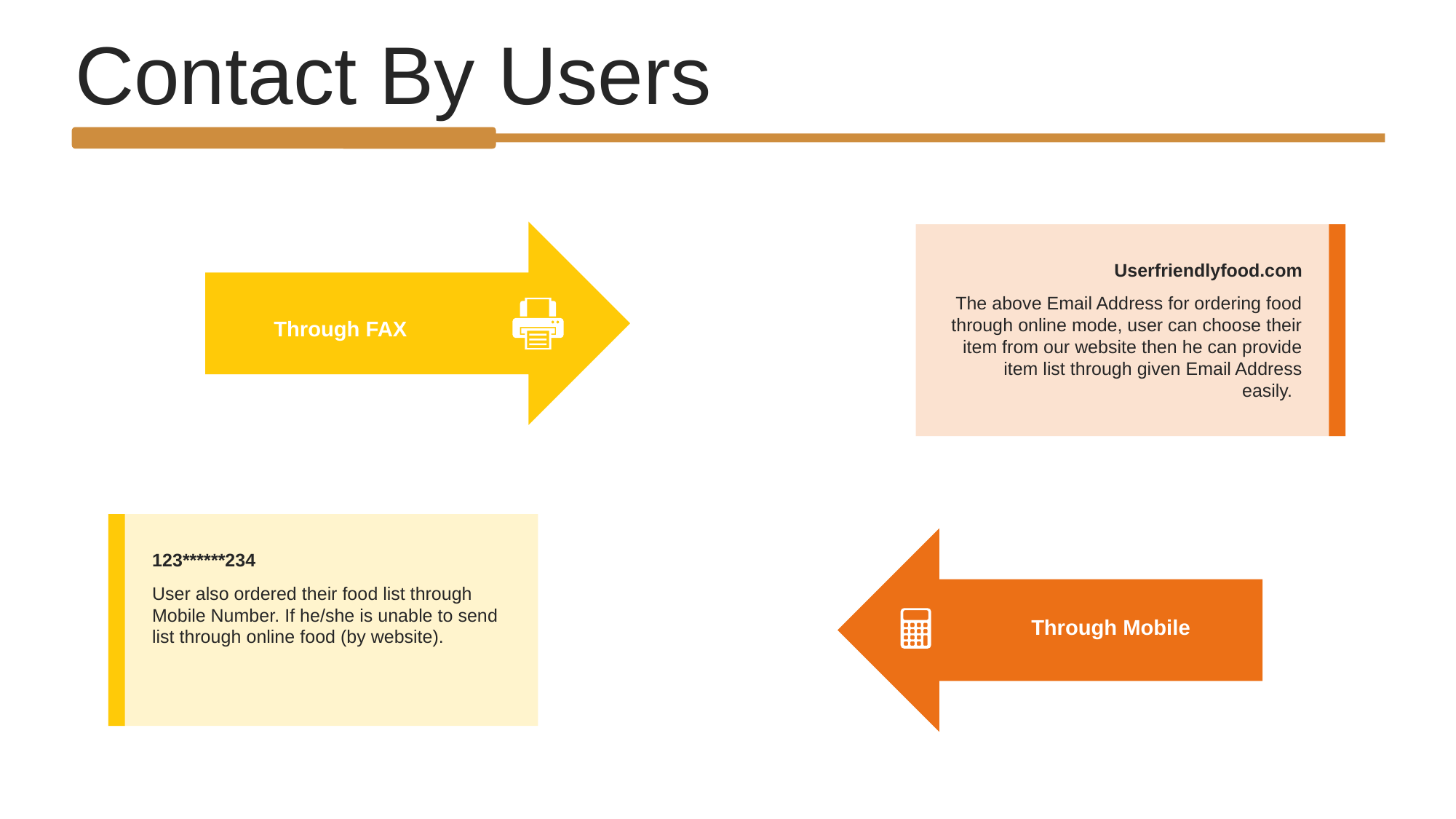

Contact By Users

Userfriendlyfood.com
The above Email Address for ordering food through online mode, user can choose their item from our website then he can provide item list through given Email Address easily.

Through FAX

123******234
User also ordered their food list through Mobile Number. If he/she is unable to send list through online food (by website).

Through Mobile